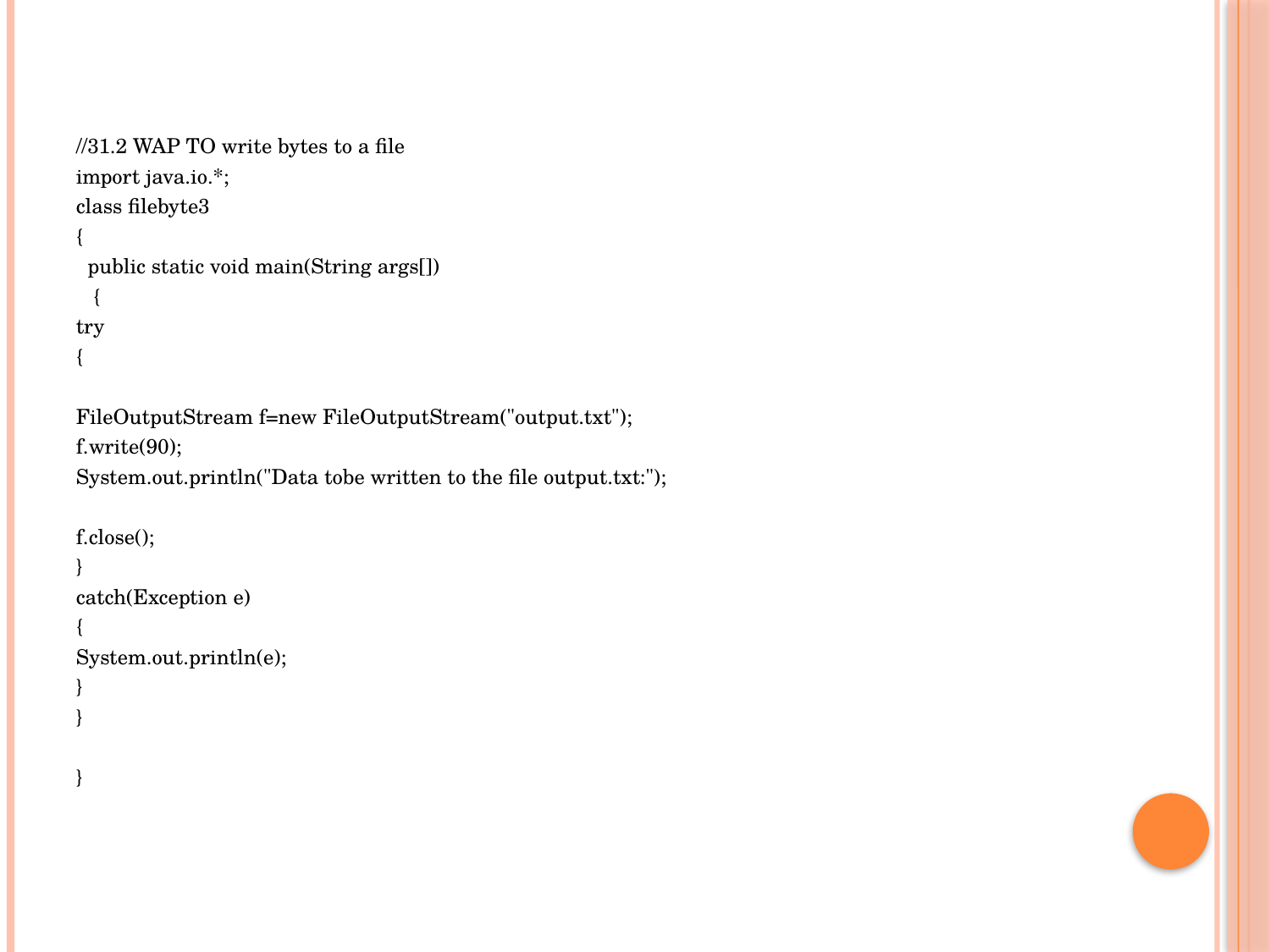

#
//31.2 WAP TO write bytes to a file
import java.io.*;
class filebyte3
{
  public static void main(String args[])
   {
try
{

FileOutputStream f=new FileOutputStream("output.txt");
f.write(90);
System.out.println("Data tobe written to the file output.txt:");

f.close();
}
catch(Exception e)
{
System.out.println(e);
}
}

}